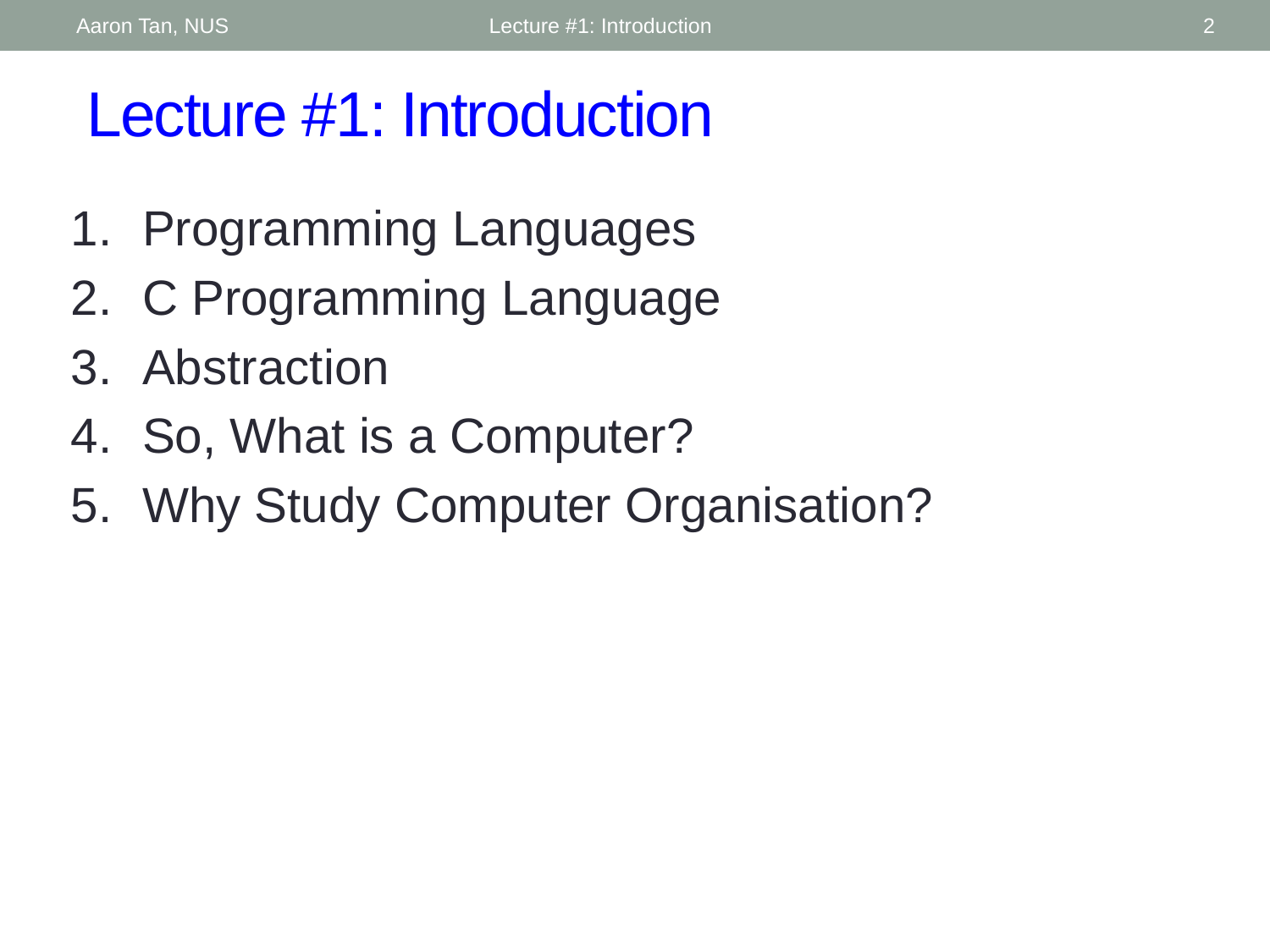

Aaron Tan, NUS
Lecture #1: Introduction
2
# Lecture #1: Introduction
Programming Languages
C Programming Language
Abstraction
So, What is a Computer?
Why Study Computer Organisation?